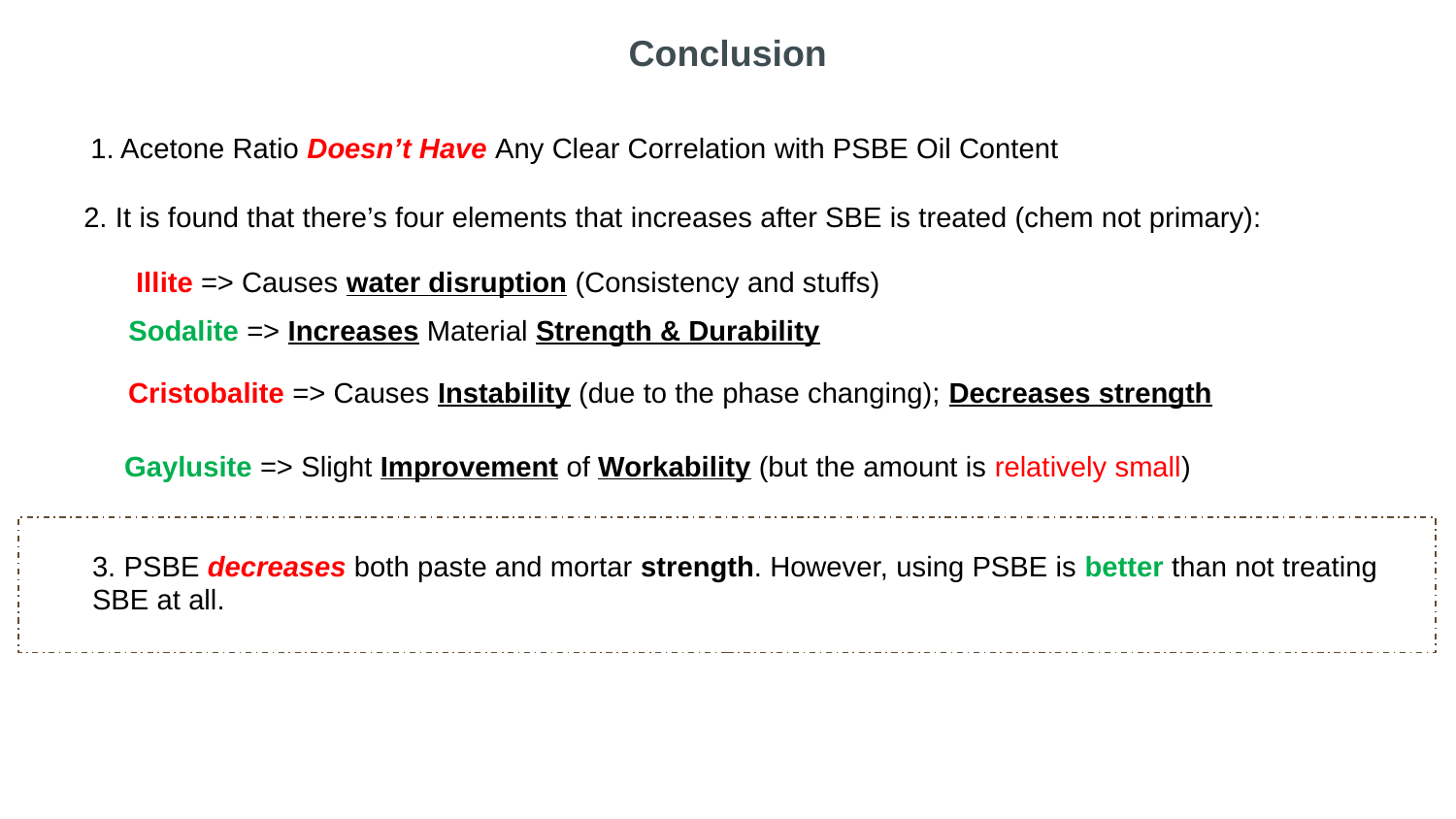

# Conclusion
1. Acetone Ratio Doesn’t Have Any Clear Correlation with PSBE Oil Content
2. It is found that there’s four elements that increases after SBE is treated (chem not primary):
Illite => Causes water disruption (Consistency and stuffs)
Sodalite => Increases Material Strength & Durability
Cristobalite => Causes Instability (due to the phase changing); Decreases strength
Gaylusite => Slight Improvement of Workability (but the amount is relatively small)

3. PSBE decreases both paste and mortar strength. However, using PSBE is better than not treating SBE at all.